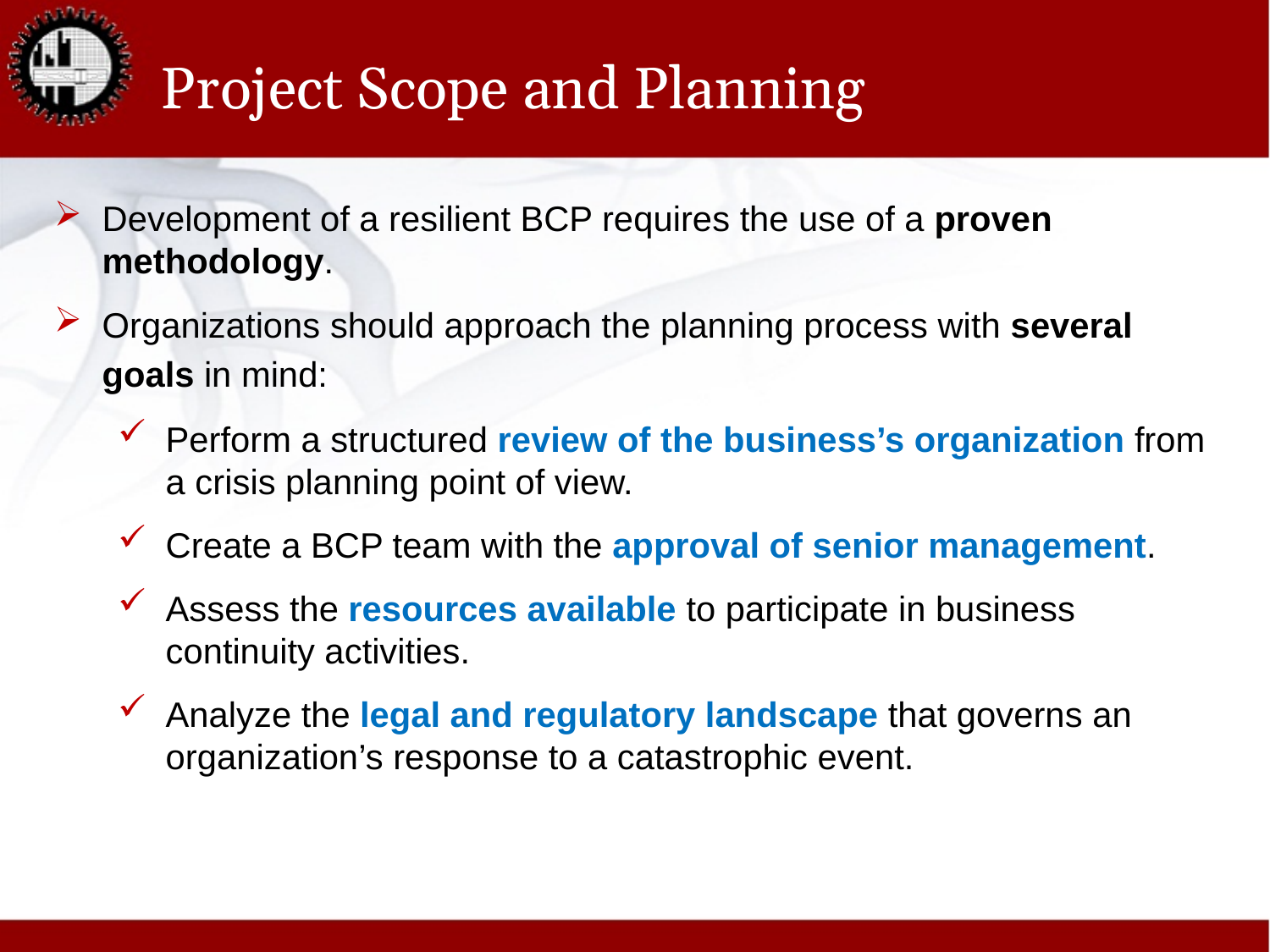

# Project Scope and Planning
Development of a resilient BCP requires the use of a proven methodology.
Organizations should approach the planning process with several goals in mind:
Perform a structured review of the business’s organization from a crisis planning point of view.
Create a BCP team with the approval of senior management.
Assess the resources available to participate in business continuity activities.
Analyze the legal and regulatory landscape that governs an organization’s response to a catastrophic event.